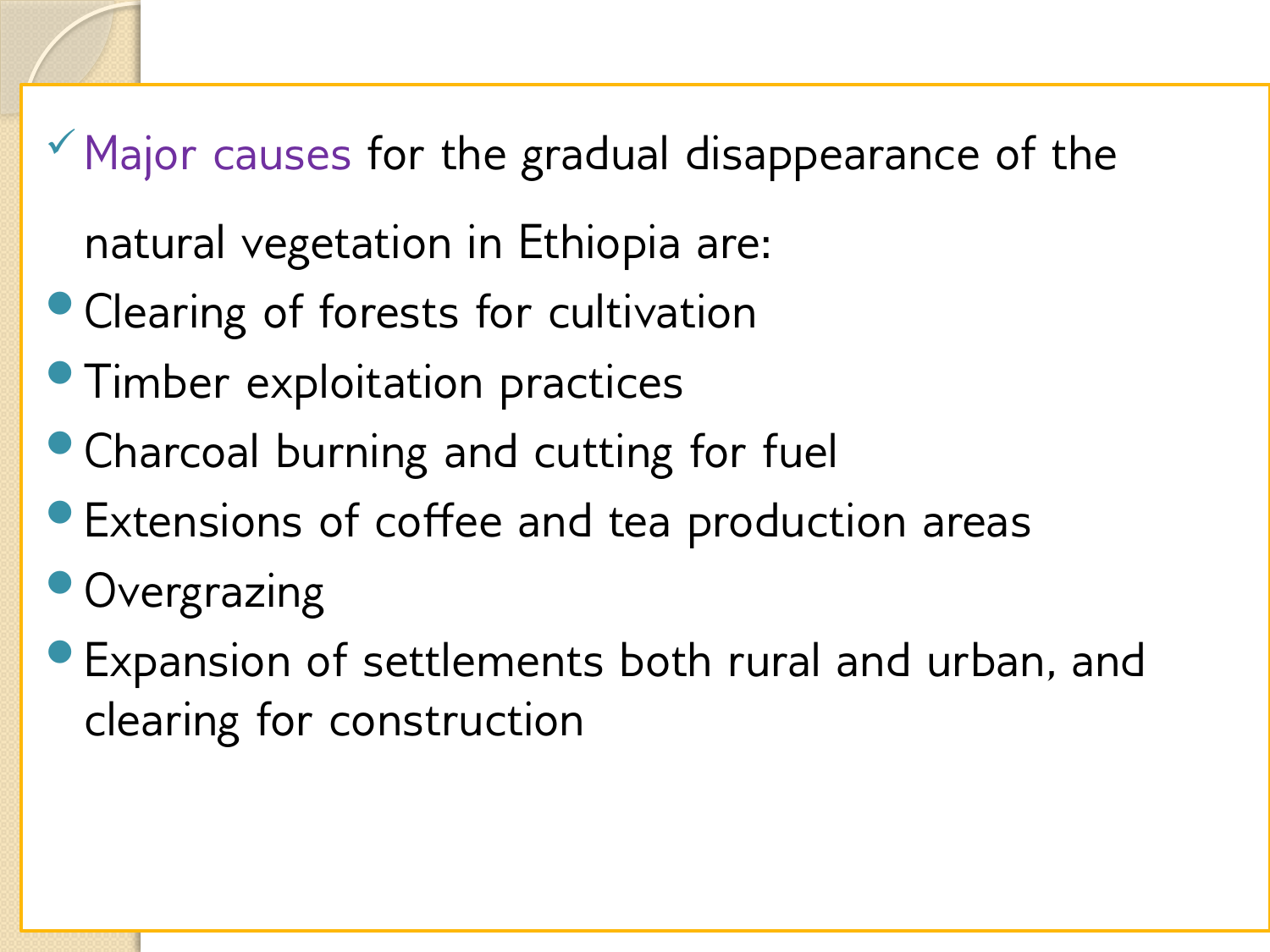

#
Major causes for the gradual disappearance of the natural vegetation in Ethiopia are:
Clearing of forests for cultivation
Timber exploitation practices
Charcoal burning and cutting for fuel
Extensions of coffee and tea production areas
Overgrazing
Expansion of settlements both rural and urban, and clearing for construction

38